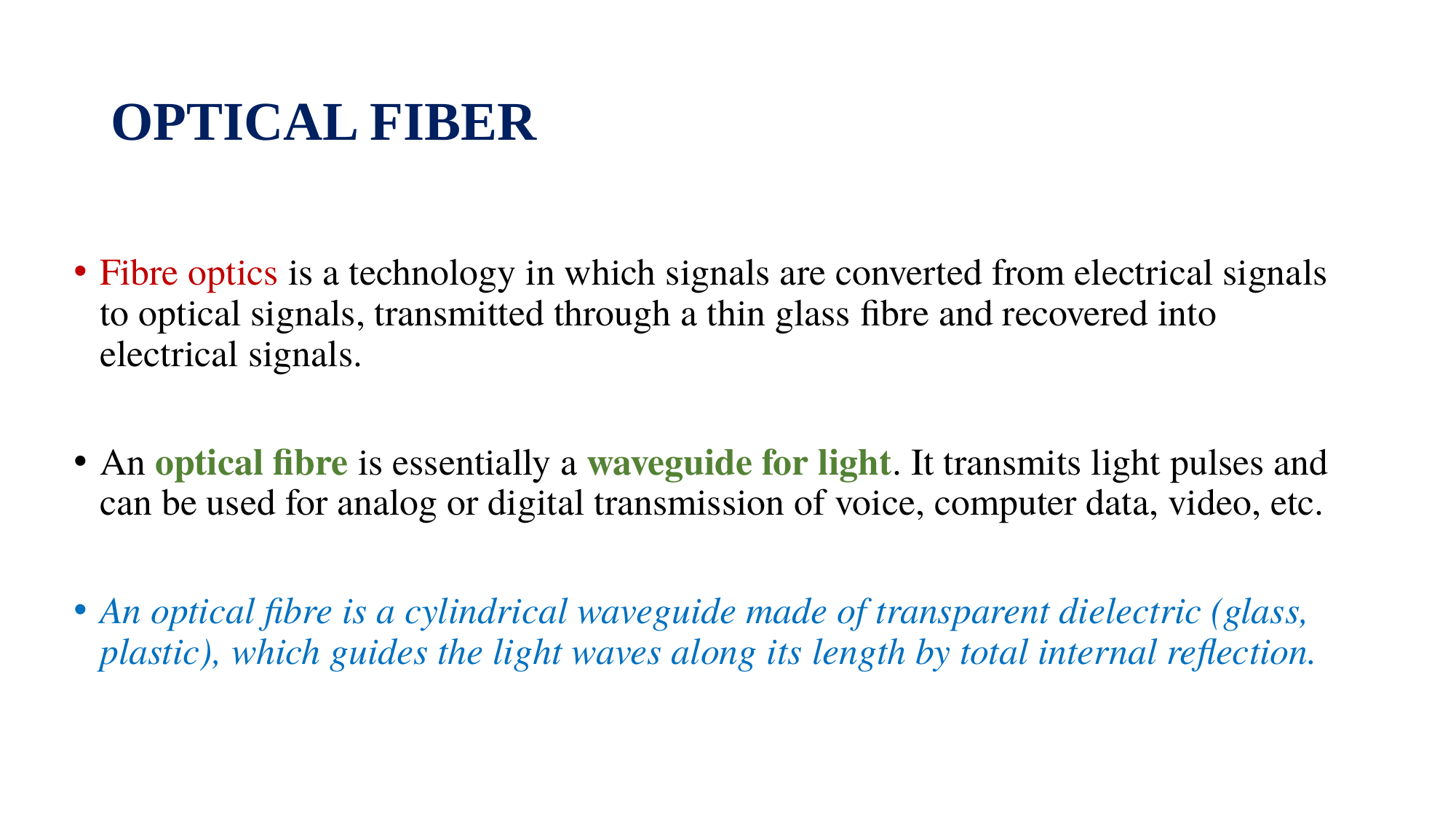

# OPTICAL FIBER
Fibre optics is a technology in which signals are converted from electrical signals to optical signals, transmitted through a thin glass fibre and recovered into electrical signals.

An optical fibre is essentially a waveguide for light. It transmits light pulses and can be used for analog or digital transmission of voice, computer data, video, etc.

An optical fibre is a cylindrical waveguide made of transparent dielectric (glass, plastic), which guides the light waves along its length by total internal reflection.